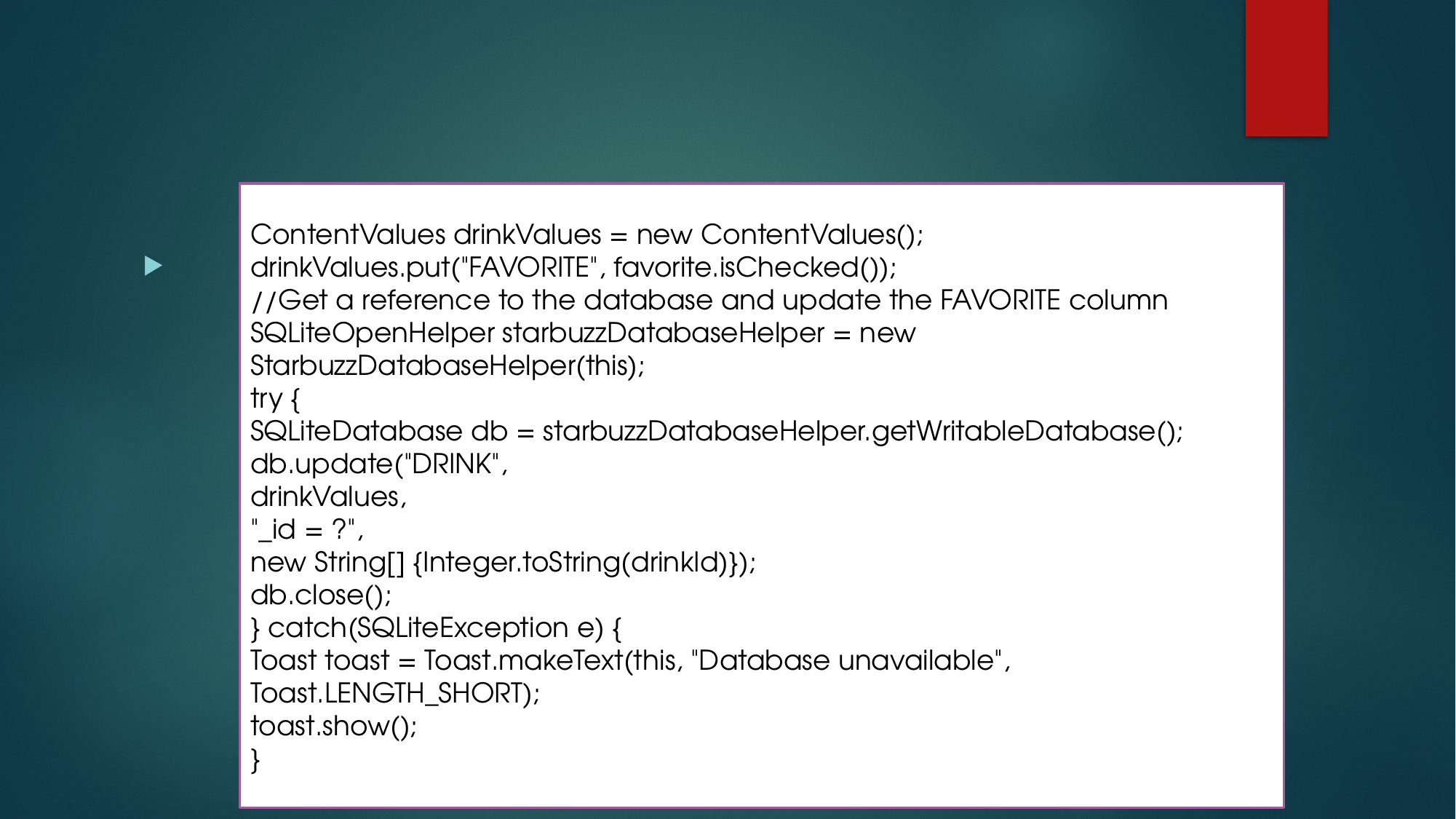

#
ContentValues drinkValues = new ContentValues();
drinkValues.put("FAVORITE", favorite.isChecked());
//Get a reference to the database and update the FAVORITE column
SQLiteOpenHelper starbuzzDatabaseHelper = new StarbuzzDatabaseHelper(this);
try {
SQLiteDatabase db = starbuzzDatabaseHelper.getWritableDatabase();
db.update("DRINK",
drinkValues,
"_id = ?",
new String[] {Integer.toString(drinkId)});
db.close();
} catch(SQLiteException e) {
Toast toast = Toast.makeText(this, "Database unavailable", Toast.LENGTH_SHORT);
toast.show();
}